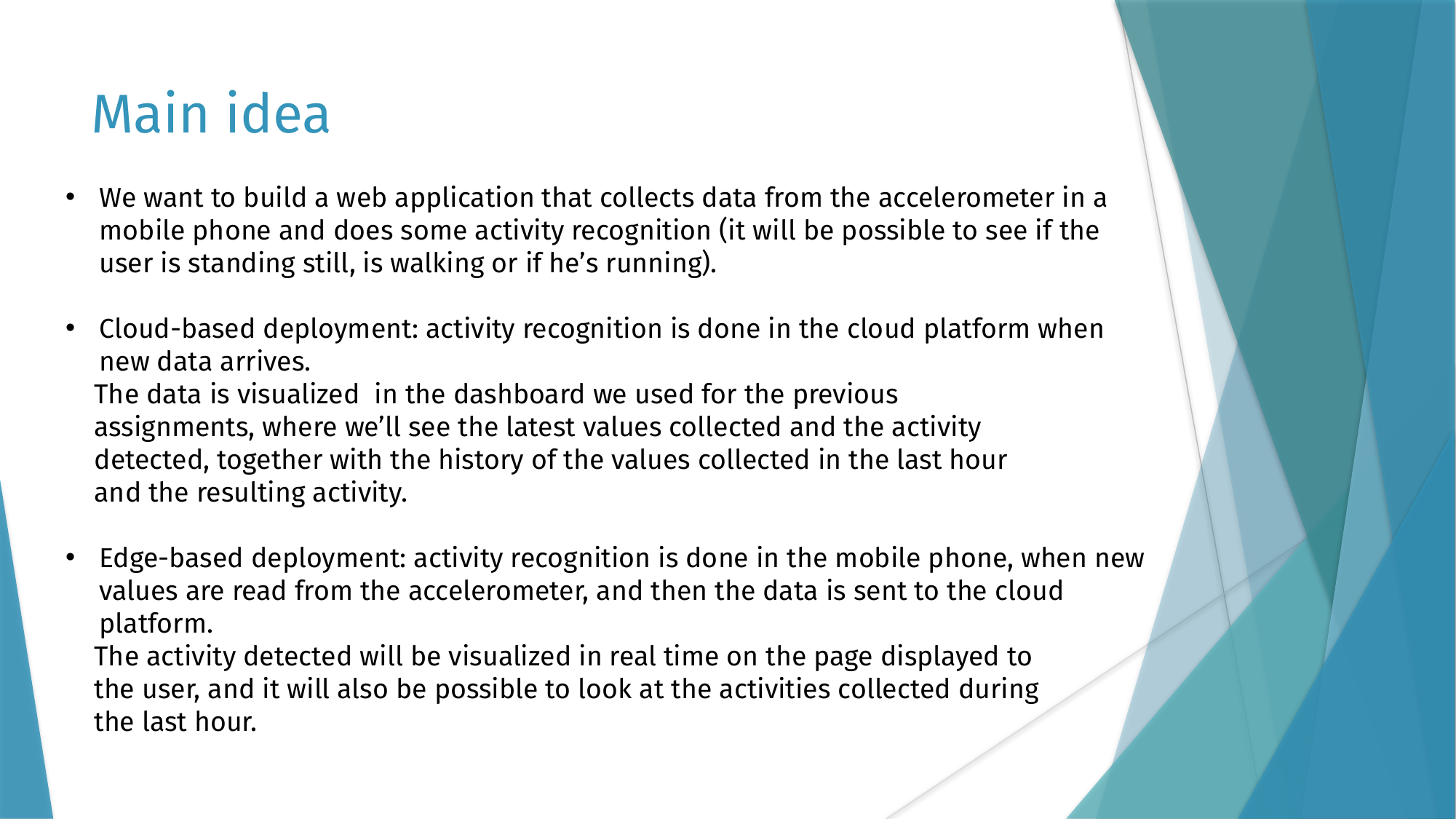

Main idea
We want to build a web application that collects data from the accelerometer in a mobile phone and does some activity recognition (it will be possible to see if the user is standing still, is walking or if he’s running).

Cloud-based deployment: activity recognition is done in the cloud platform when new data arrives.
    The data is visualized  in the dashboard we used for the previous
    assignments, where we’ll see the latest values collected and the activity
    detected, together with the history of the values collected in the last hour
    and the resulting activity.

Edge-based deployment: activity recognition is done in the mobile phone, when new values are read from the accelerometer, and then the data is sent to the cloud platform.
    The activity detected will be visualized in real time on the page displayed to
    the user, and it will also be possible to look at the activities collected during
    the last hour.